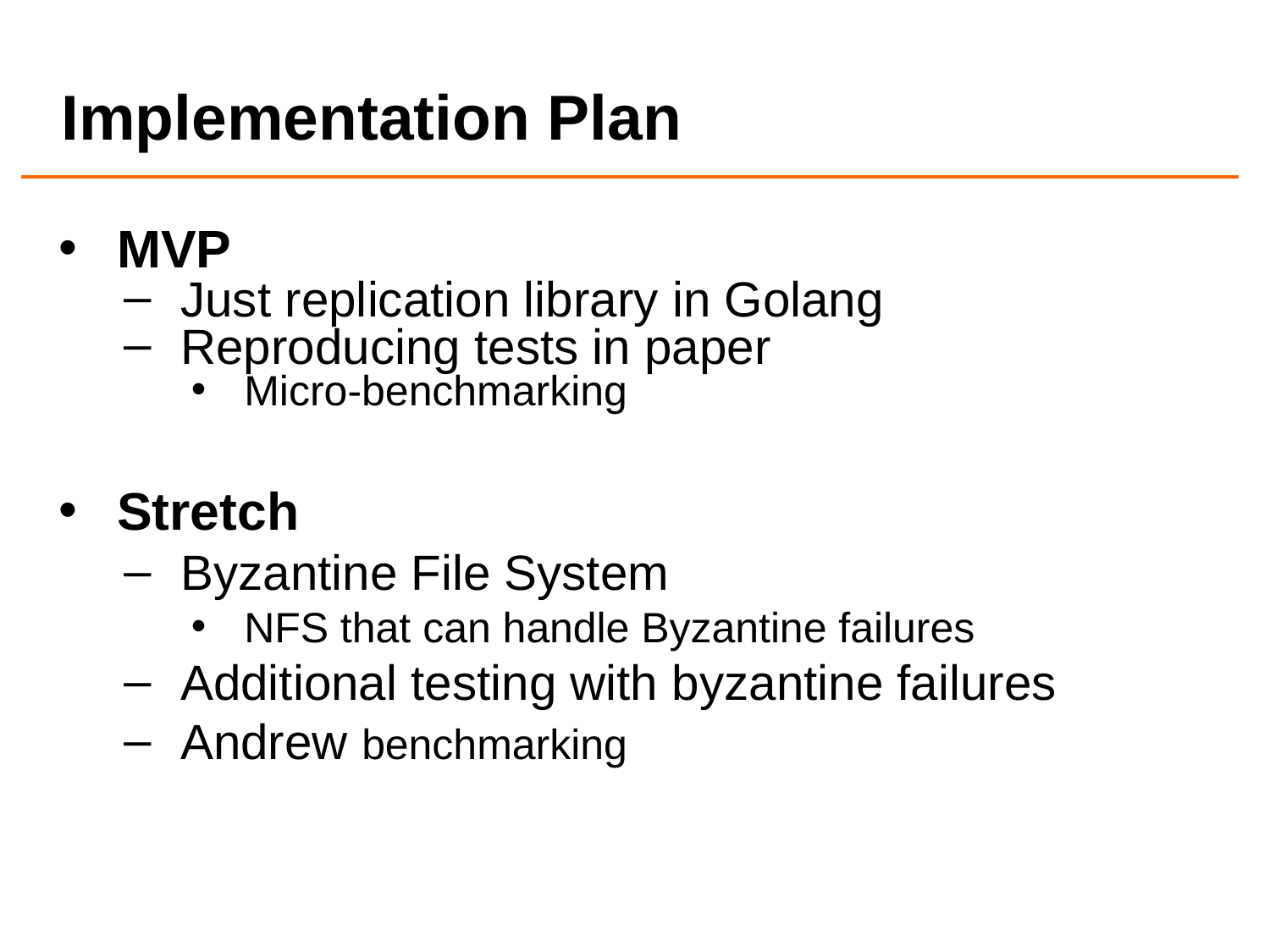

# Implementation Plan
MVP
Just replication library in Golang
Reproducing tests in paper
Micro-benchmarking

Stretch
Byzantine File System
NFS that can handle Byzantine failures
Additional testing with byzantine failures
Andrew benchmarking